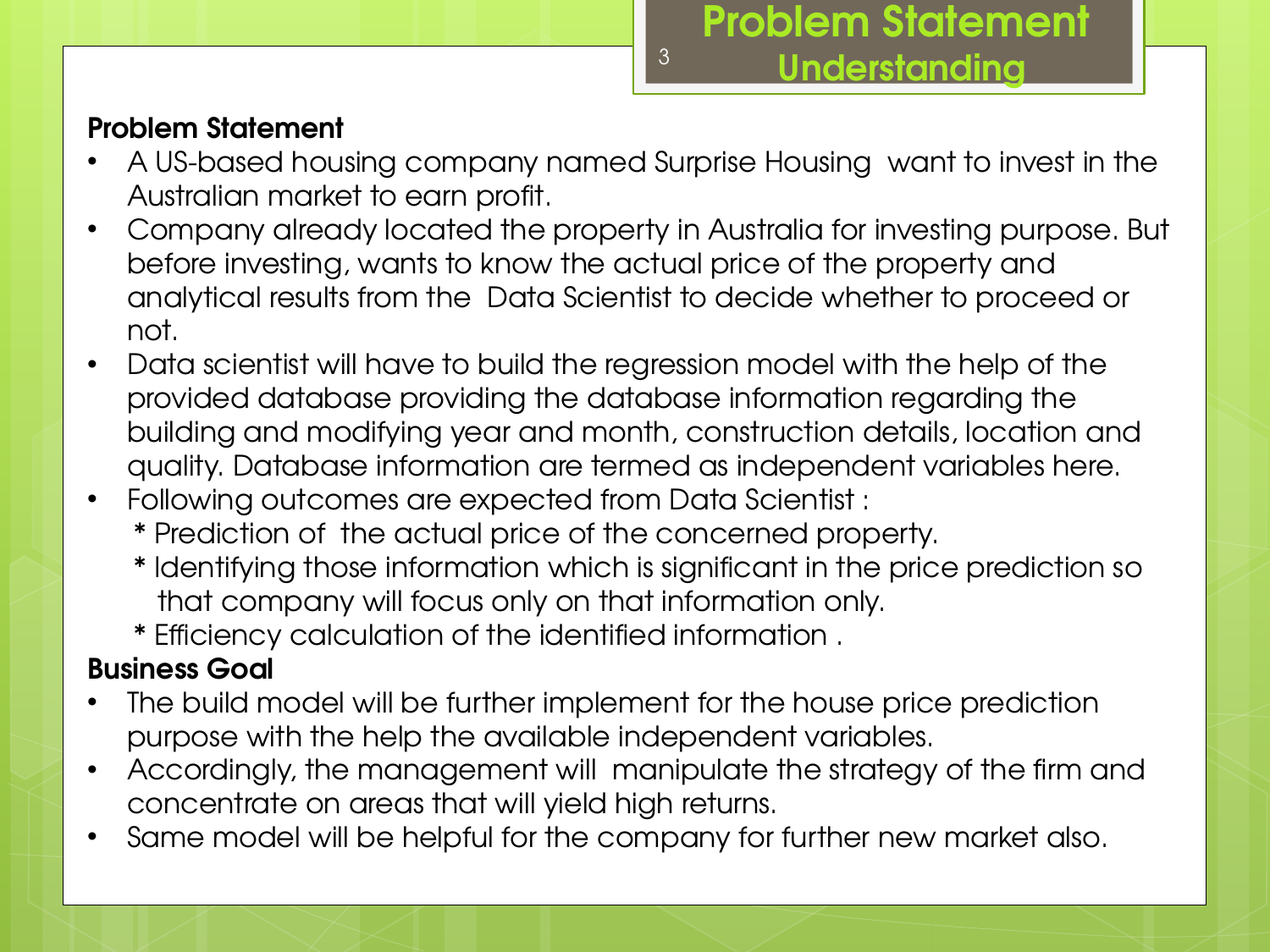

Problem Statement
Understanding
3
Problem Statement
A US-based housing company named Surprise Housing  want to invest in the Australian market to earn profit.
Company already located the property in Australia for investing purpose. But before investing, wants to know the actual price of the property and analytical results from the  Data Scientist to decide whether to proceed or not.
Data scientist will have to build the regression model with the help of the provided database providing the database information regarding the building and modifying year and month, construction details, location and quality. Database information are termed as independent variables here.
Following outcomes are expected from Data Scientist :
      * Prediction of  the actual price of the concerned property.
      * Identifying those information which is significant in the price prediction so
         that company will focus only on that information only.
      * Efficiency calculation of the identified information .
Business Goal
The build model will be further implement for the house price prediction purpose with the help the available independent variables.
Accordingly, the management will  manipulate the strategy of the firm and concentrate on areas that will yield high returns.
Same model will be helpful for the company for further new market also.